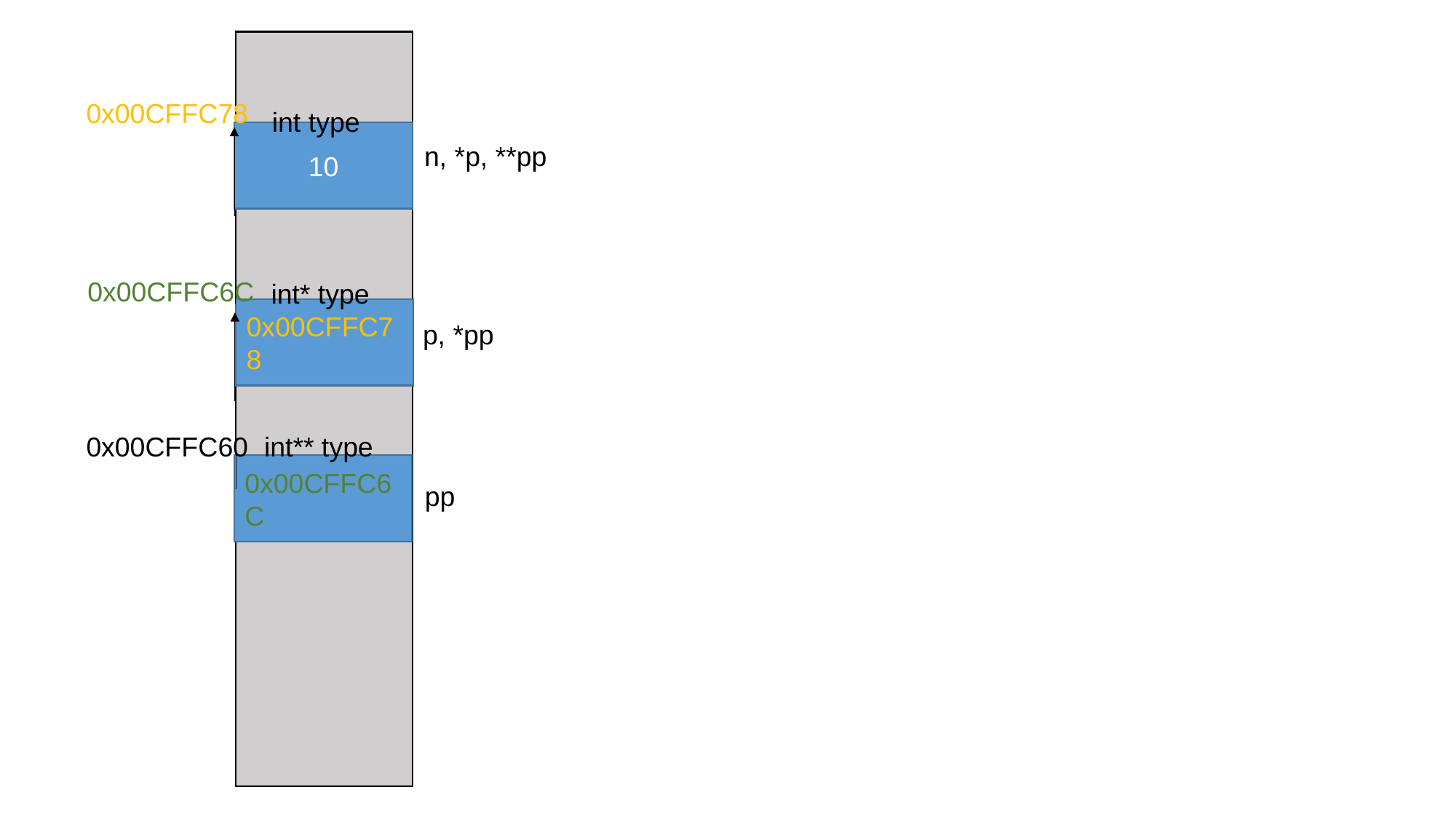

0x00CFFC78
int type
10
n, *p, **pp
0x00CFFC6C
int* type
0x00CFFC78
p, *pp
0x00CFFC60
int** type
0x00CFFC6C
pp